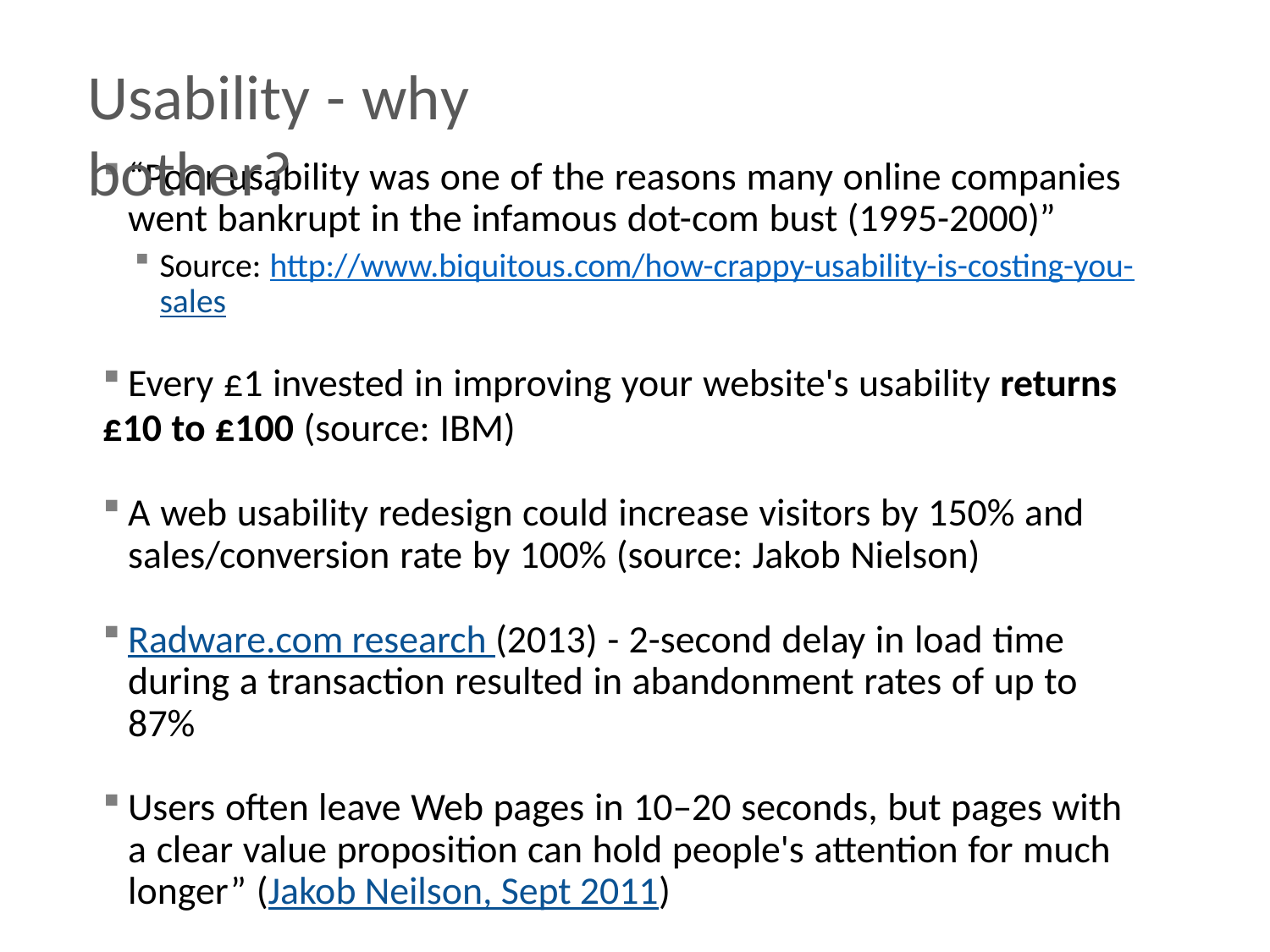

Usability - why bother?
“Poor usability was one of the reasons many online companies went bankrupt in the infamous dot-com bust (1995-2000)”
Source: http://www.biquitous.com/how-crappy-usability-is-costing-you- sales

Every £1 invested in improving your website's usability returns
£10 to £100 (source: IBM)

A web usability redesign could increase visitors by 150% and sales/conversion rate by 100% (source: Jakob Nielson)

Radware.com research (2013) - 2-second delay in load time during a transaction resulted in abandonment rates of up to 87%

Users often leave Web pages in 10–20 seconds, but pages with a clear value proposition can hold people's attention for much longer” (Jakob Neilson, Sept 2011)